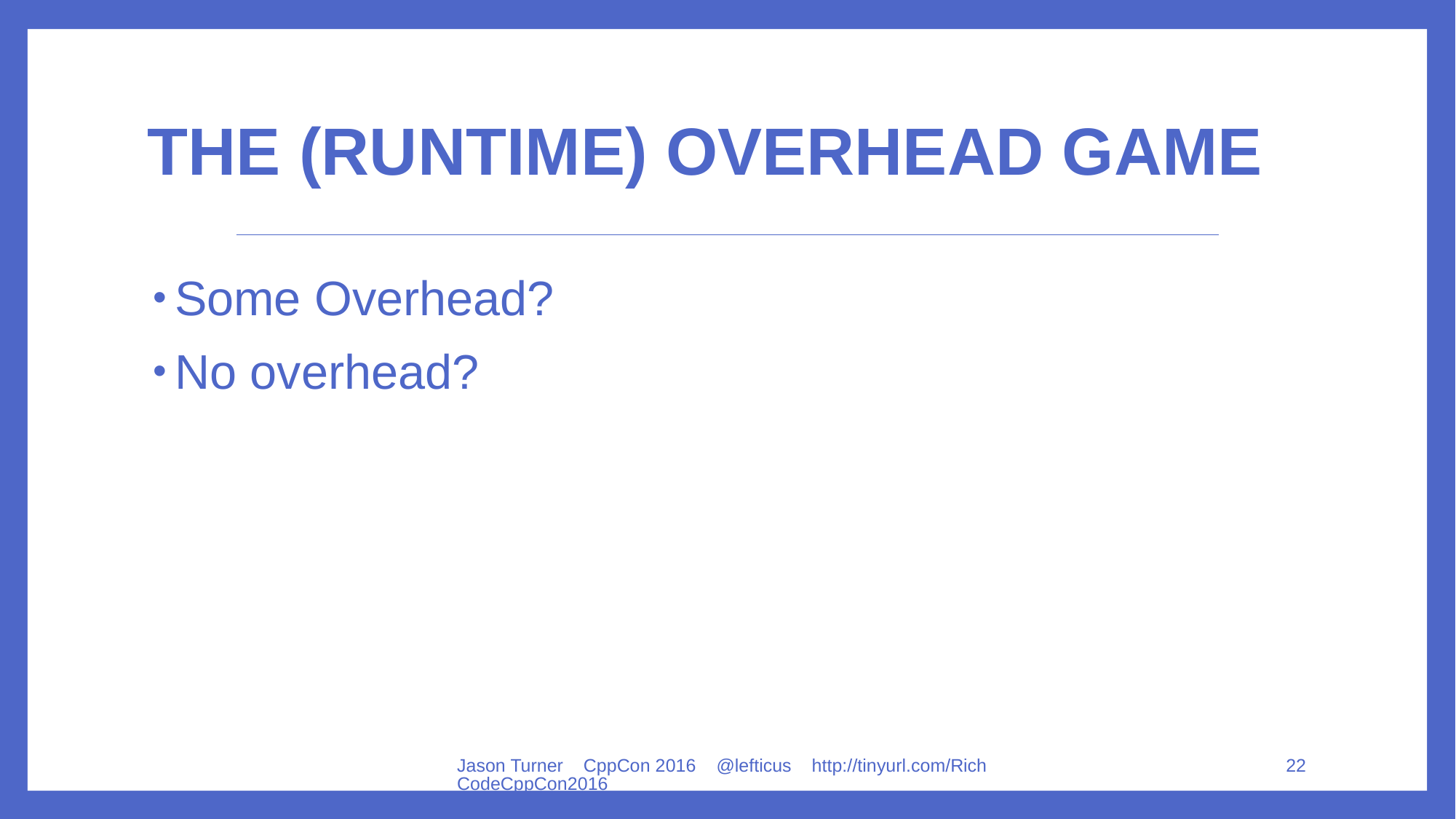

# The (runtime) overhead game
Some Overhead?
No overhead?

Jason Turner    CppCon 2016    @lefticus    http://tinyurl.com/RichCodeCppCon2016
22